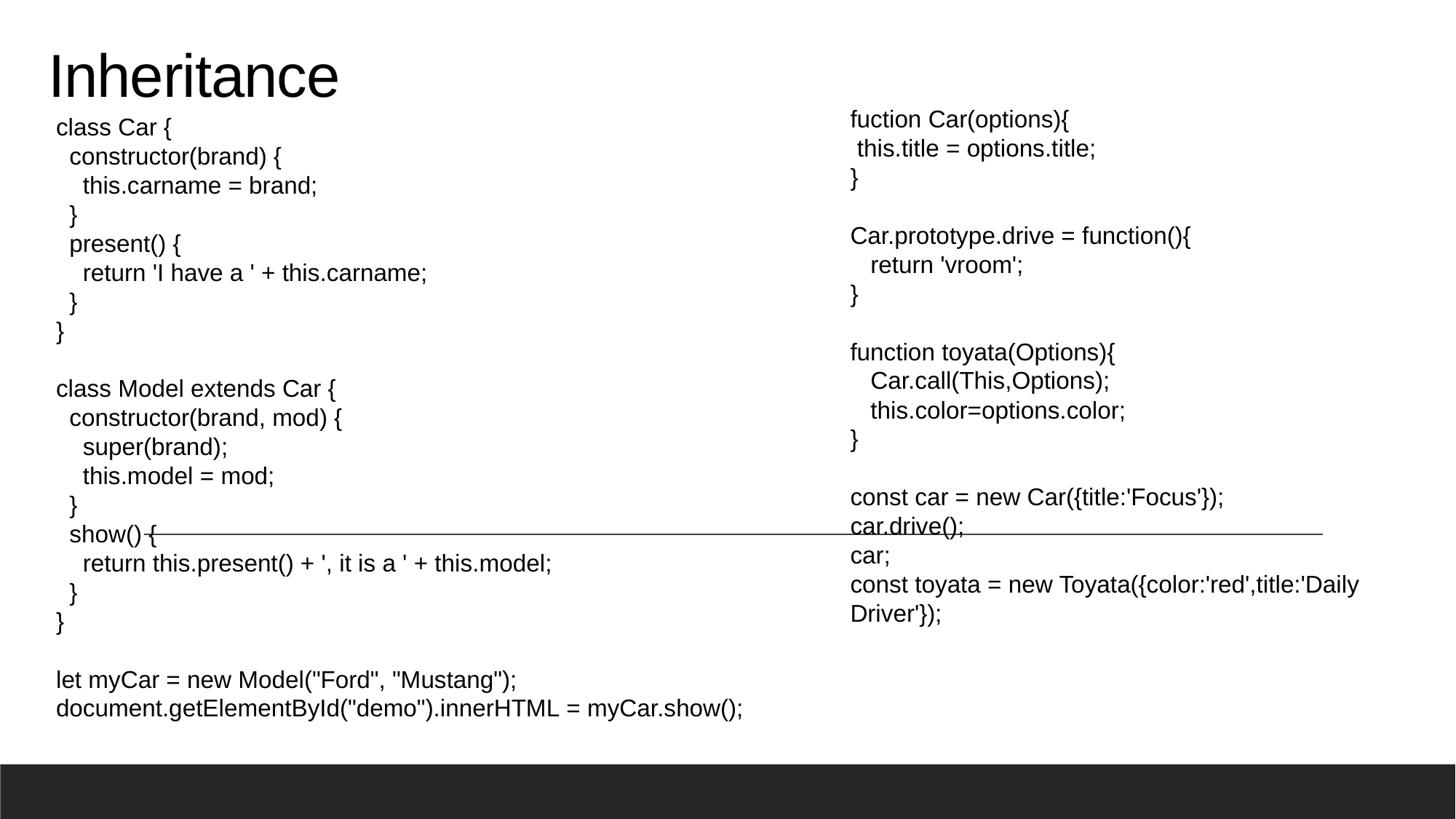

# Inheritance
fuction Car(options){
 this.title = options.title;
}

Car.prototype.drive = function(){
   return 'vroom';
}

function toyata(Options){
   Car.call(This,Options);
   this.color=options.color;
}

const car = new Car({title:'Focus'});
car.drive();
car;
const toyata = new Toyata({color:'red',title:'Daily Driver'});
class Car {
  constructor(brand) {
    this.carname = brand;
  }
  present() {
    return 'I have a ' + this.carname;
  }
}
class Model extends Car {
  constructor(brand, mod) {
    super(brand);
    this.model = mod;
  }
  show() {
    return this.present() + ', it is a ' + this.model;
  }
}
let myCar = new Model("Ford", "Mustang");
document.getElementById("demo").innerHTML = myCar.show();